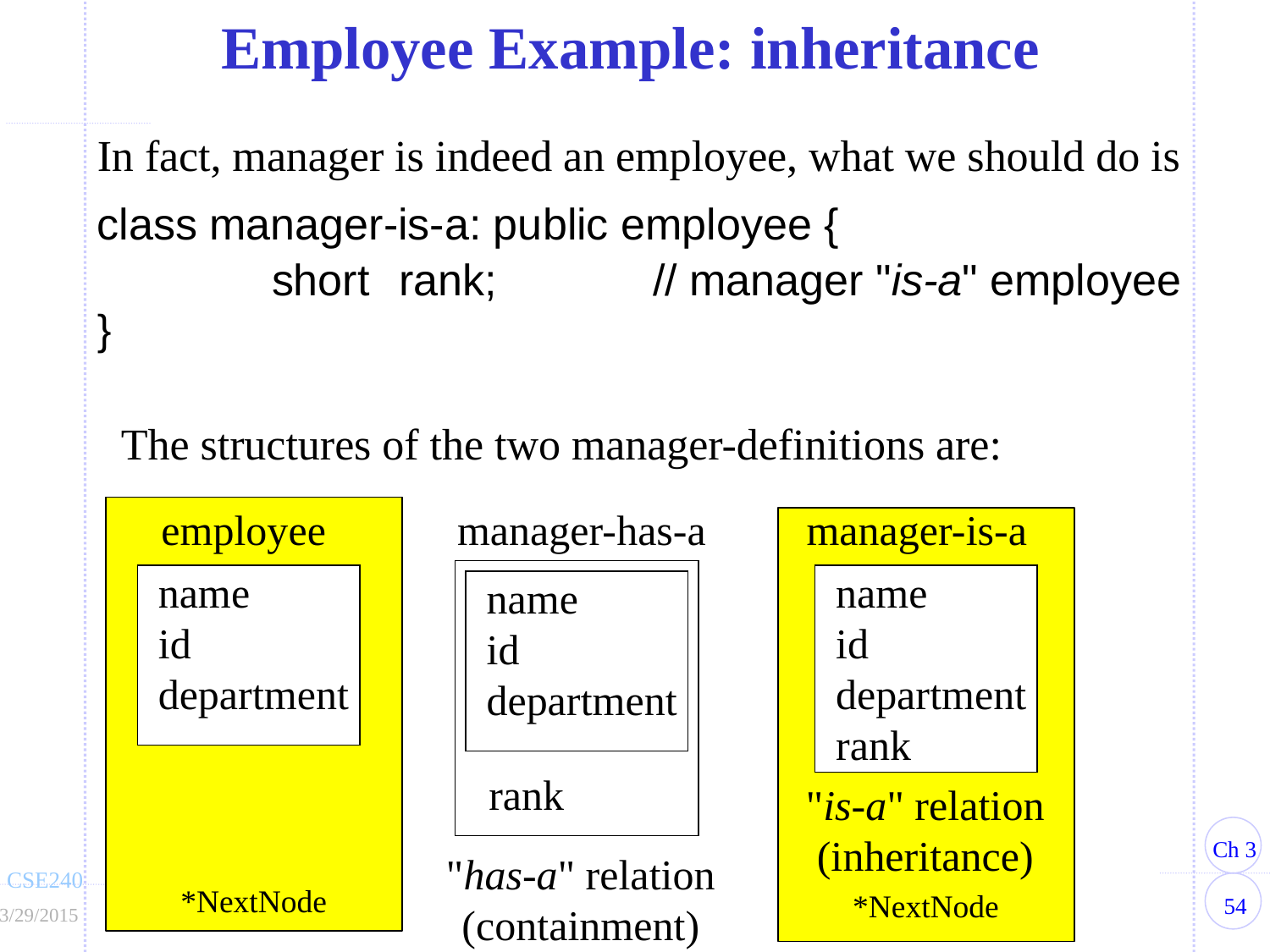

Employee Example: inheritance
In fact, manager is indeed an employee, what we should do is
class manager-is-a: public employee {
		short	rank;		// manager "is-a" employee
}
The structures of the two manager-definitions are:
employee
manager-has-a
manager-is-a
name
id
department
name
id
department
rank

name
id
department

rank
"is-a" relation
(inheritance)
"has-a" relation
(containment)

*NextNode
*NextNode